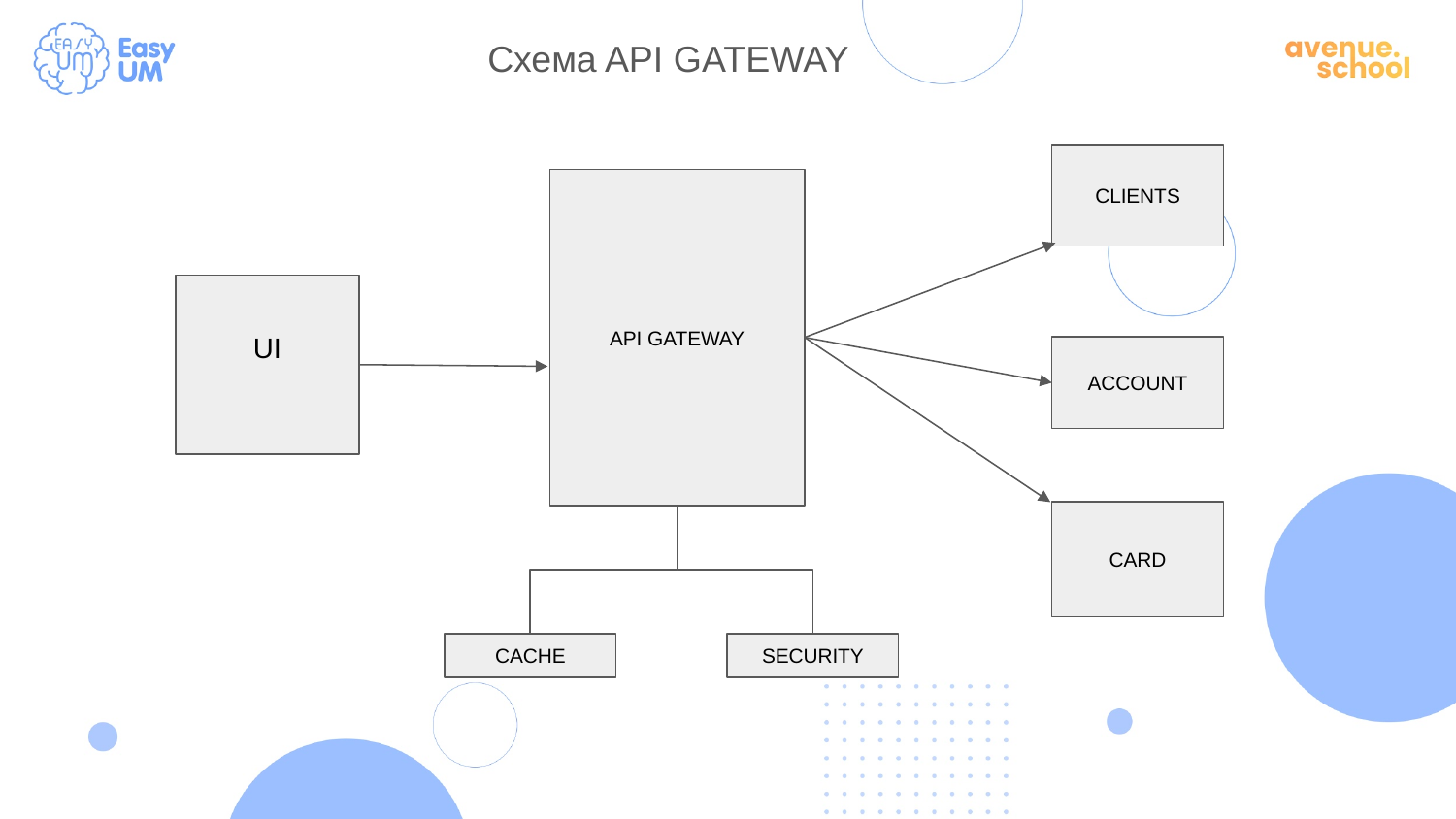

Схемa API GATEWAY
CLIENTS
API GATEWAY
UI

ACCOUNT
CARD
CACHE
SECURITY